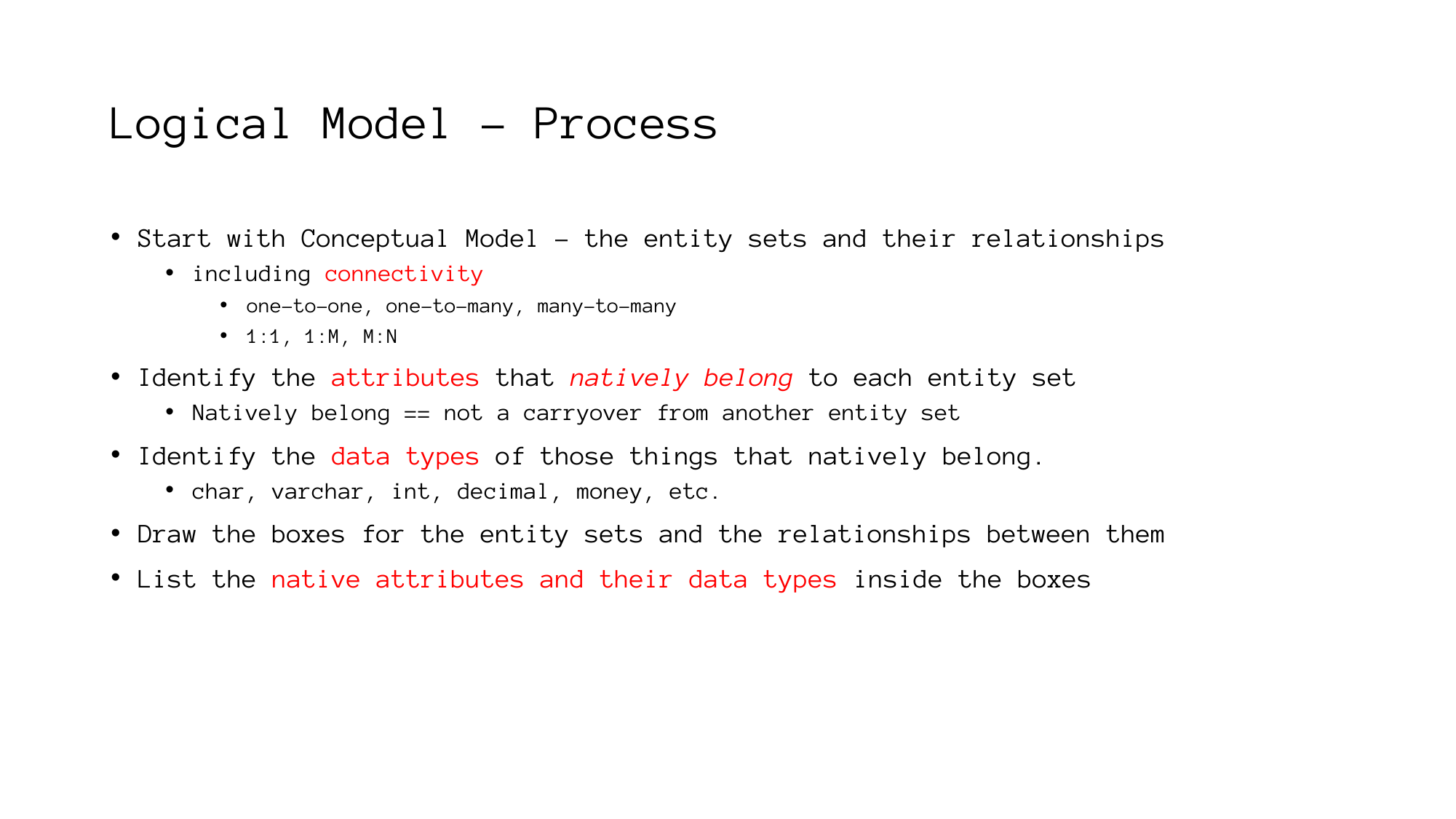

# Logical Model - Process
Start with Conceptual Model - the entity sets and their relationships
including connectivity
one-to-one, one-to-many, many-to-many
1:1, 1:M, M:N
Identify the attributes that natively belong to each entity set
Natively belong == not a carryover from another entity set
Identify the data types of those things that natively belong.
char, varchar, int, decimal, money, etc.
Draw the boxes for the entity sets and the relationships between them
List the native attributes and their data types inside the boxes